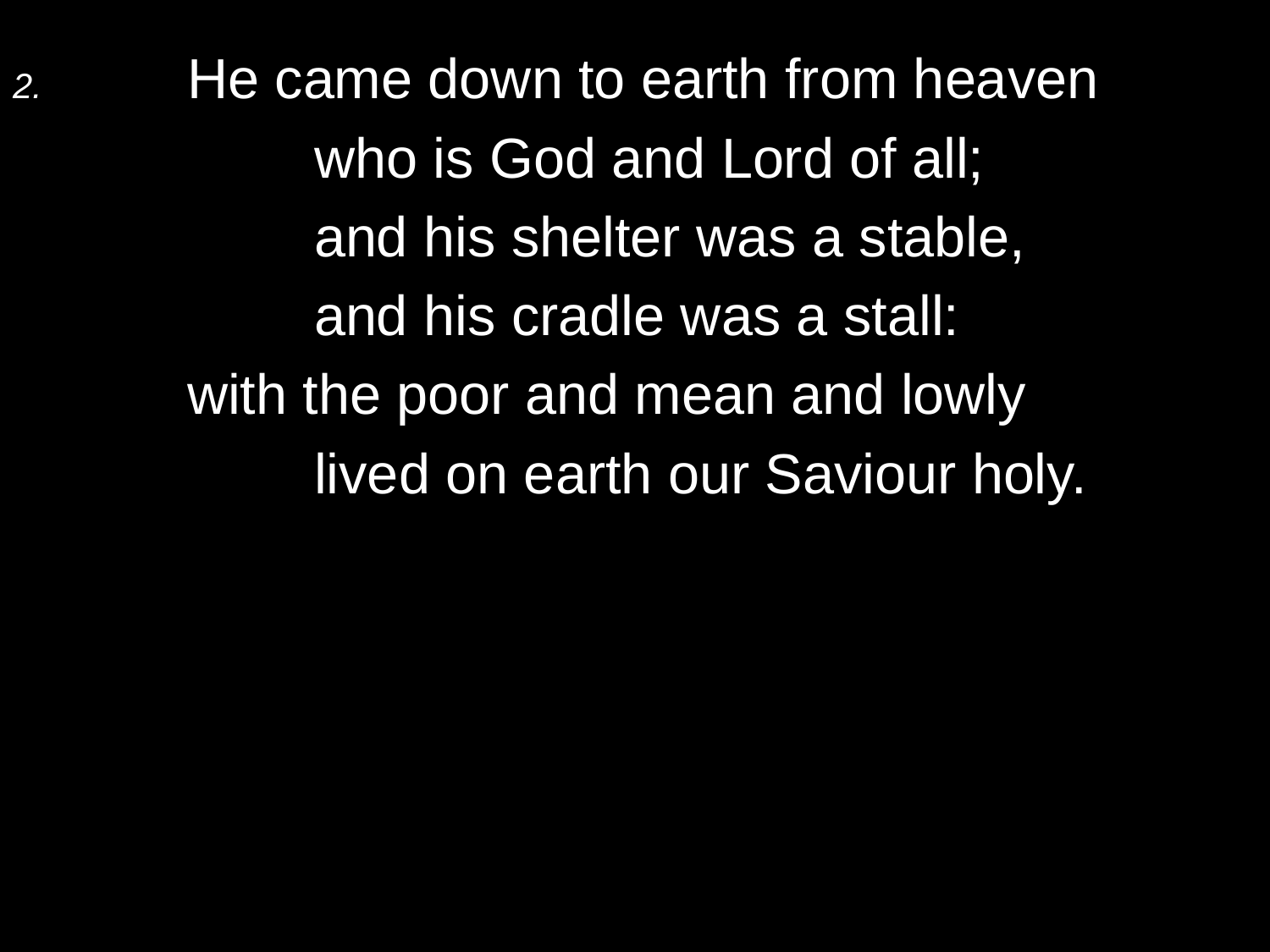

2.	He came down to earth from heaven
		who is God and Lord of all;
		and his shelter was a stable,
		and his cradle was a stall:
	with the poor and mean and lowly
		lived on earth our Saviour holy.